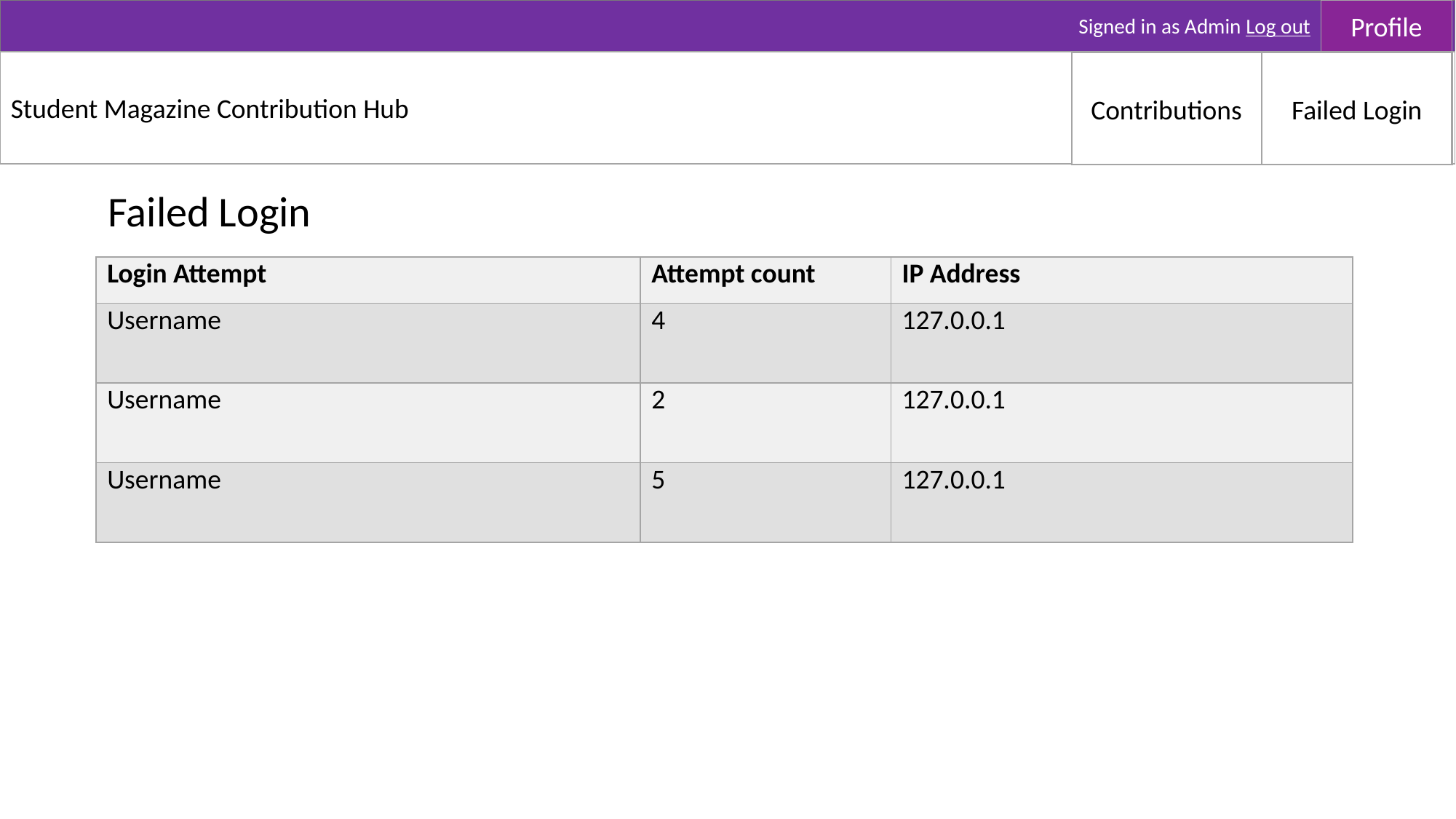

Profile
Signed in as Admin Log out
Student Magazine Contribution Hub
Contributions
Failed Login
Failed Login
| Login Attempt | Attempt count | IP Address |
| --- | --- | --- |
| Username | 4 | 127.0.0.1 |
| Username | 2 | 127.0.0.1 |
| Username | 5 | 127.0.0.1 |